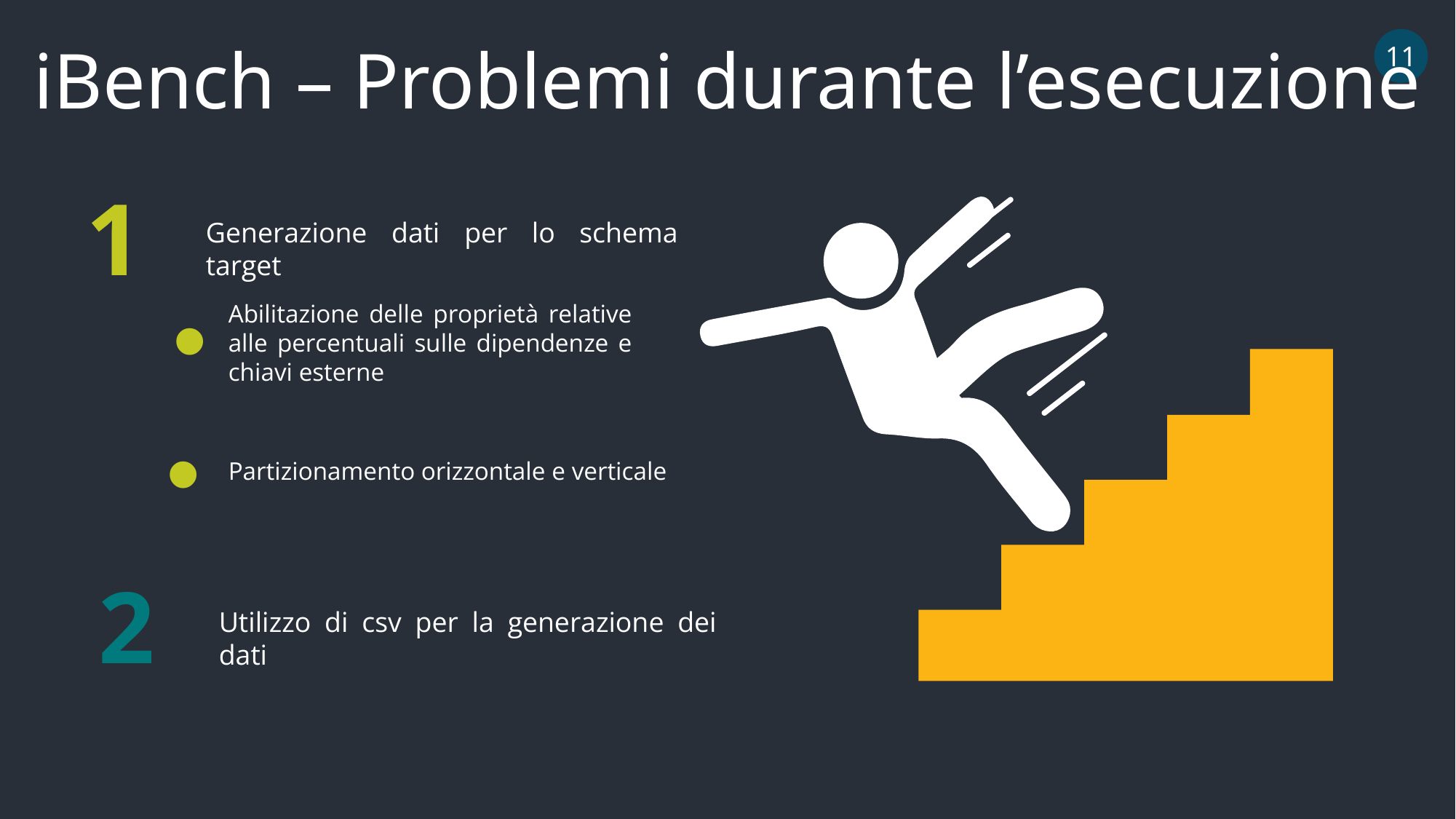

iBench – Problemi durante l’esecuzione
11
1

Generazione dati per lo schema target

Abilitazione delle proprietà relative alle percentuali sulle dipendenze e chiavi esterne

Partizionamento orizzontale e verticale
2
Utilizzo di csv per la generazione dei dati